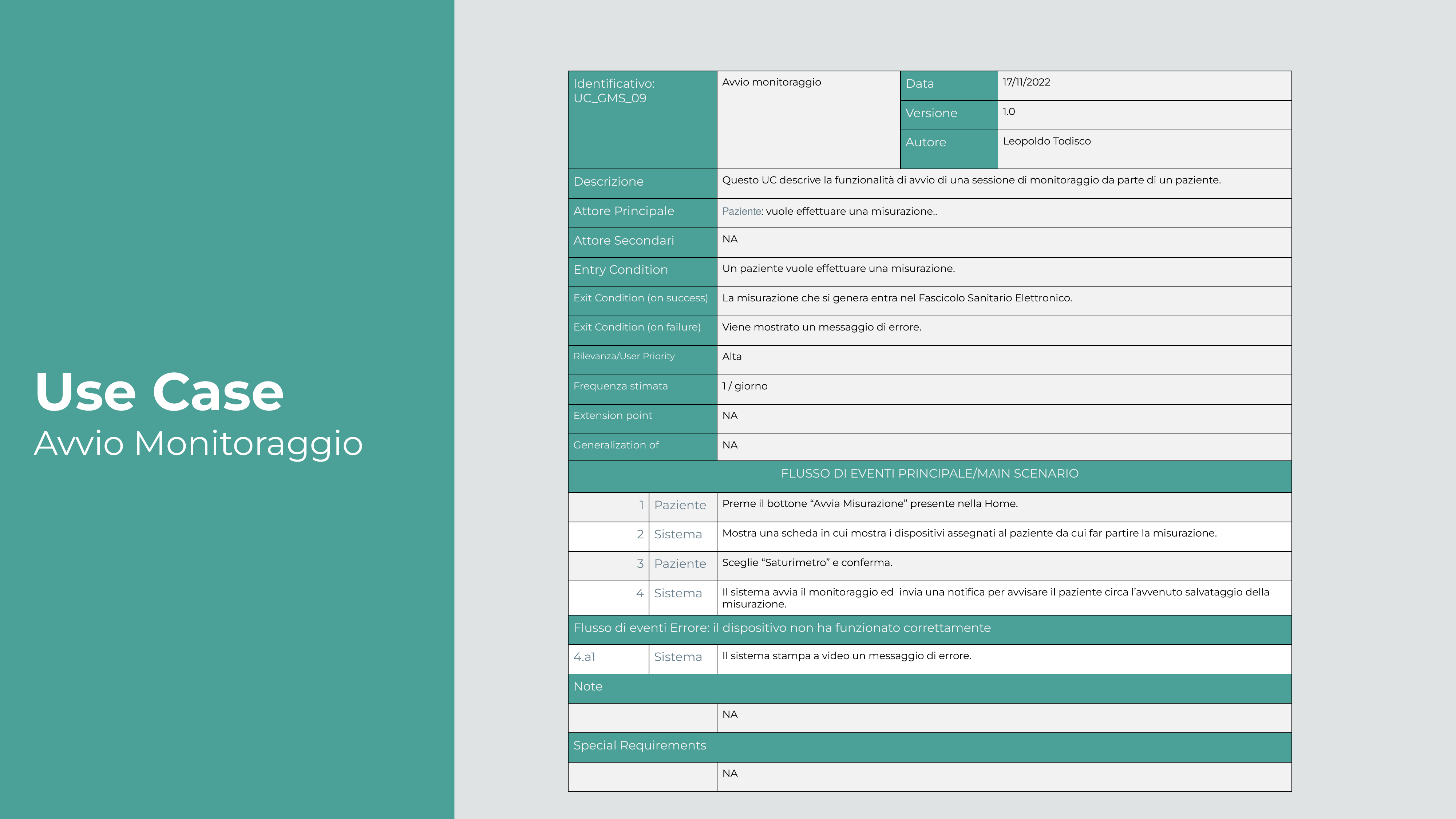

| Identificativo: UC\_GMS\_09 |  | Avvio monitoraggio | Data | 17/11/2022 |
| --- | --- | --- | --- | --- |
|  |  |  | Versione | 1.0 |
|  |  |  | Autore | Leopoldo Todisco |
| Descrizione |  | Questo UC descrive la funzionalità di avvio di una sessione di monitoraggio da parte di un paziente. |  |  |
| Attore Principale |  | Paziente: vuole effettuare una misurazione.. |  |  |
| Attore Secondari |  | NA |  |  |
| Entry Condition |  | Un paziente vuole effettuare una misurazione. |  |  |
| Exit Condition (on success) |  | La misurazione che si genera entra nel Fascicolo Sanitario Elettronico. |  |  |
| Exit Condition (on failure) |  | Viene mostrato un messaggio di errore. |  |  |
| Rilevanza/User Priority |  | Alta |  |  |
| Frequenza stimata |  | 1 / giorno |  |  |
| Extension point |  | NA |  |  |
| Generalization of |  | NA |  |  |
| FLUSSO DI EVENTI PRINCIPALE/MAIN SCENARIO |  |  |  |  |
| 1 | Paziente | Preme il bottone “Avvia Misurazione” presente nella Home. |  |  |
| 2 | Sistema | Mostra una scheda in cui mostra i dispositivi assegnati al paziente da cui far partire la misurazione. |  |  |
| 3 | Paziente | Sceglie “Saturimetro” e conferma. |  |  |
| 4 | Sistema | Il sistema avvia il monitoraggio ed  invia una notifica per avvisare il paziente circa l’avvenuto salvataggio della misurazione. |  |  |
| Flusso di eventi Errore: il dispositivo non ha funzionato correttamente |  |  |  |  |
| 4.a1 | Sistema | Il sistema stampa a video un messaggio di errore. |  |  |
| Note |  |  |  |  |
|  |  | NA |  |  |
| Special Requirements |  |  |  |  |
|  |  | NA |  |  |
Use Case
Avvio Monitoraggio